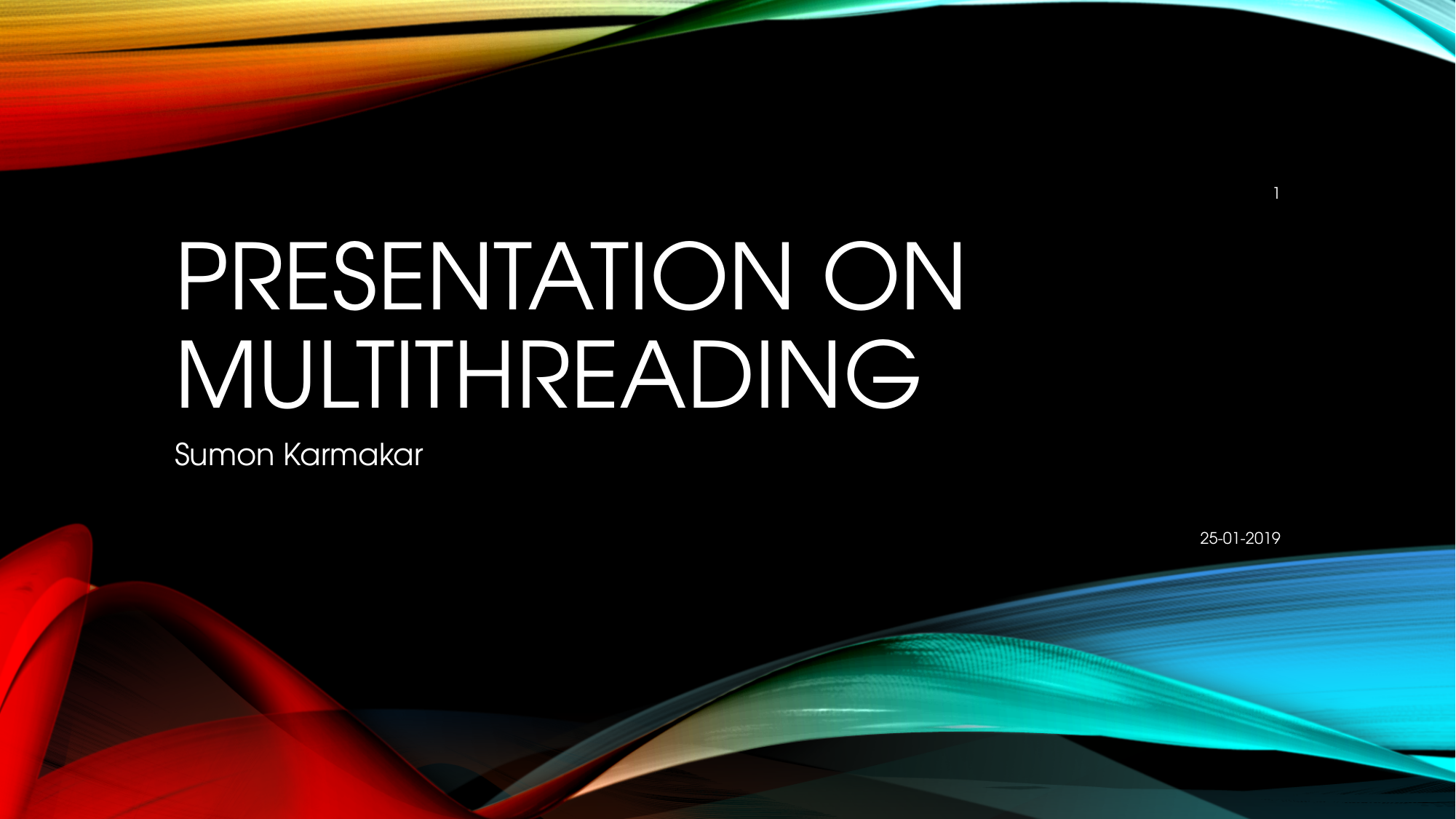

1
# Presentation on Multithreading
Sumon Karmakar
25-01-2019